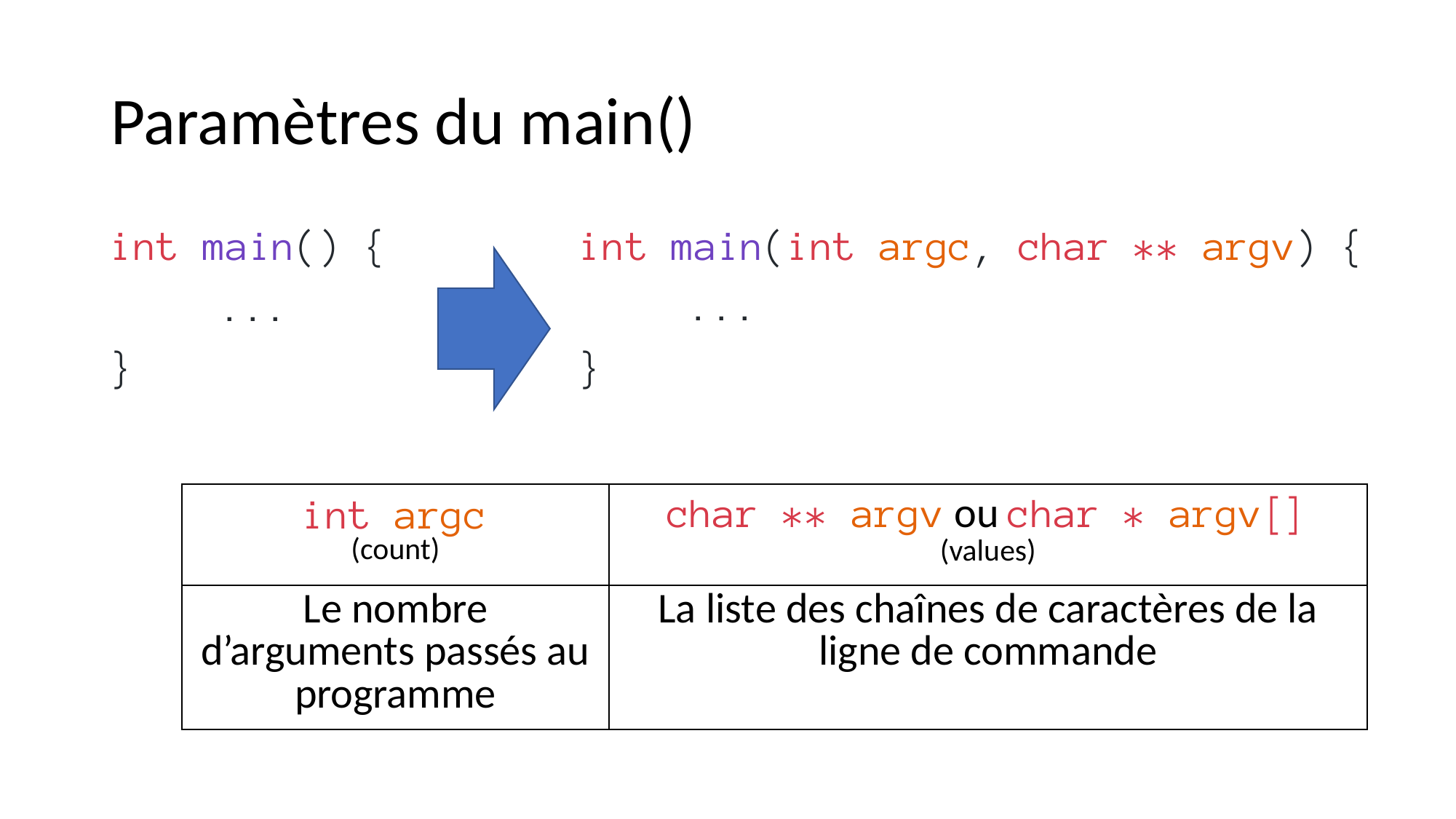

# Paramètres du main()
int main() {
	...
}

int main(int argc, char ** argv) {
	...
}

| int argc (count) | char \*\* argv ou char \* argv[] (values) |
| --- | --- |
| Le nombre d’arguments passés au programme | La liste des chaînes de caractères de la ligne de commande |